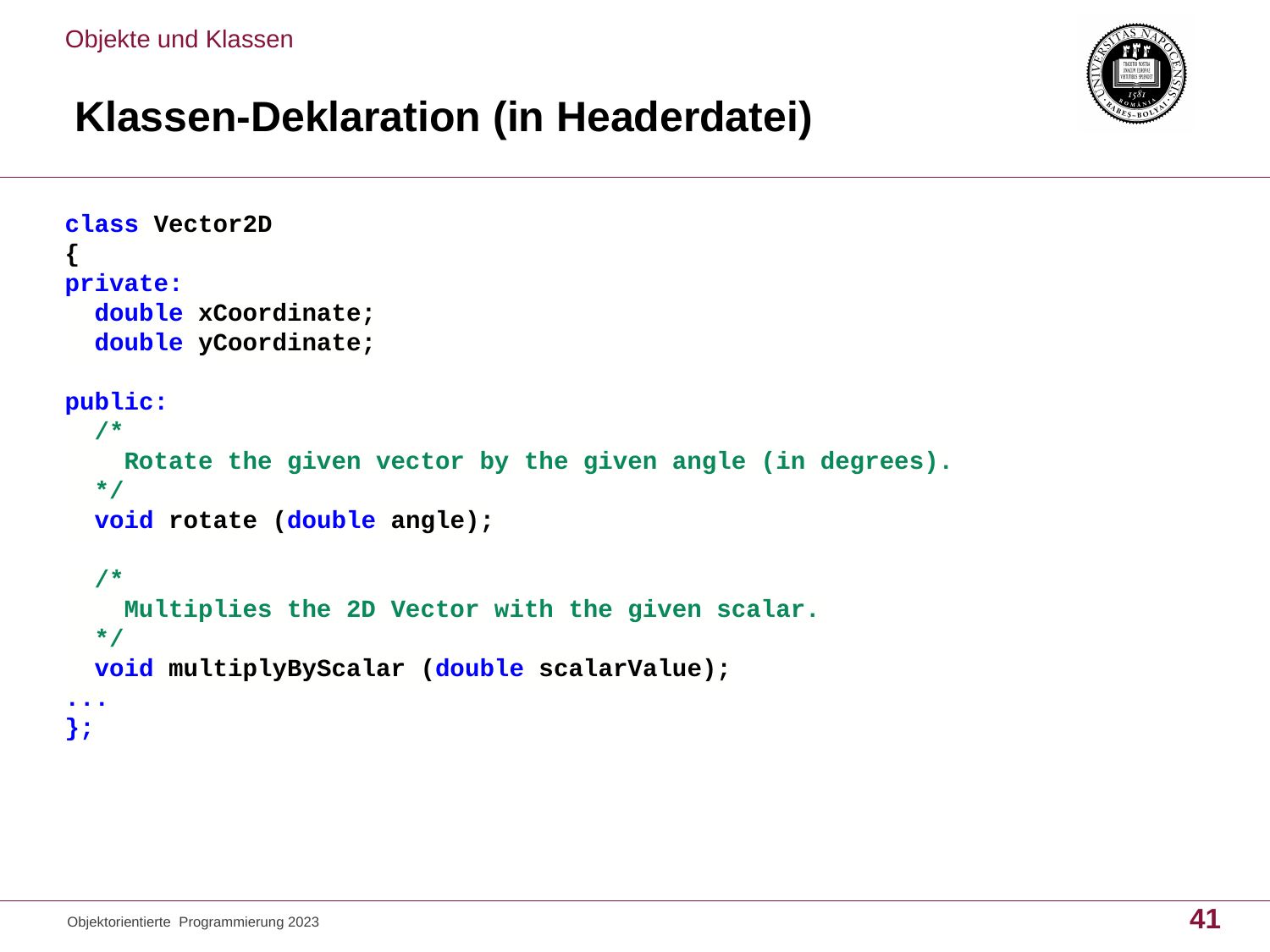

Objekte und Klassen
# Klassen-Deklaration (in Headerdatei)
class Vector2D
{
private:
  double xCoordinate;
  double yCoordinate;

public:
  /*
    Rotate the given vector by the given angle (in degrees).
  */
  void rotate (double angle);

  /*
    Multiplies the 2D Vector with the given scalar.
  */
  void multiplyByScalar (double scalarValue);
...
};
41
Objektorientierte  Programmierung 2023